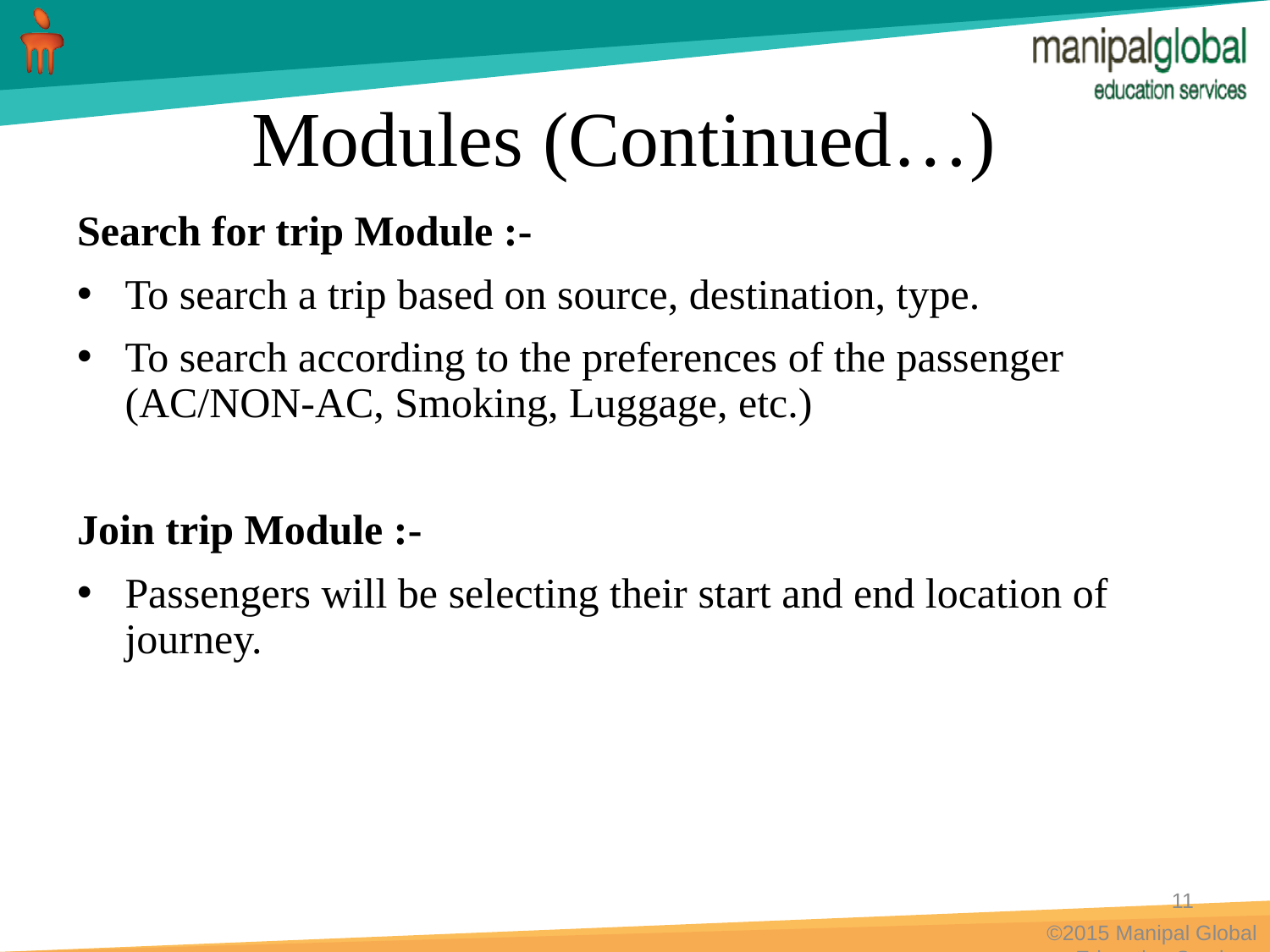

# Modules (Continued…)
Search for trip Module :-
To search a trip based on source, destination, type.
To search according to the preferences of the passenger (AC/NON-AC, Smoking, Luggage, etc.)

Join trip Module :-
Passengers will be selecting their start and end location of journey.

11